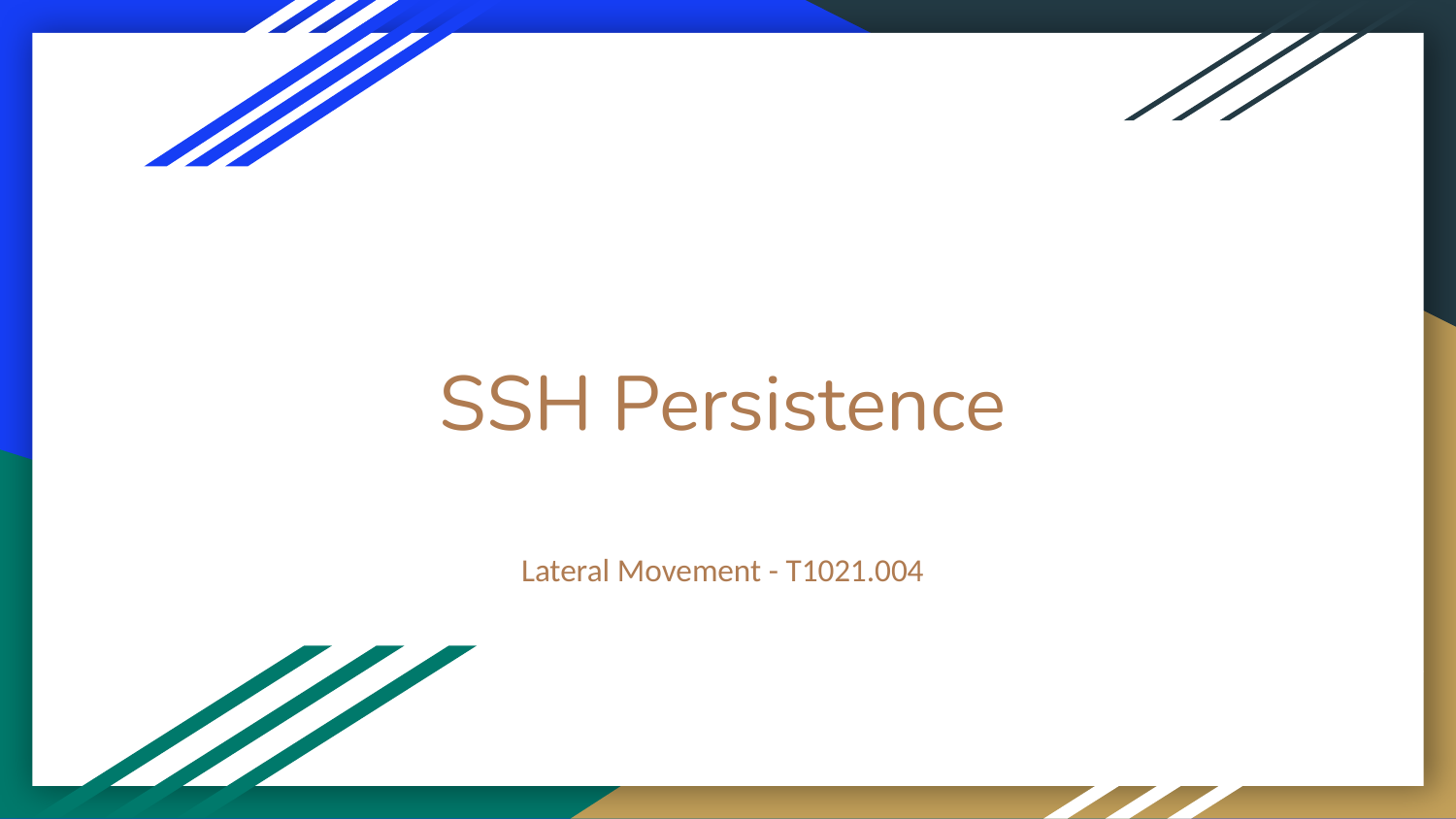

# SSH Persistence
Lateral Movement - T1021.004